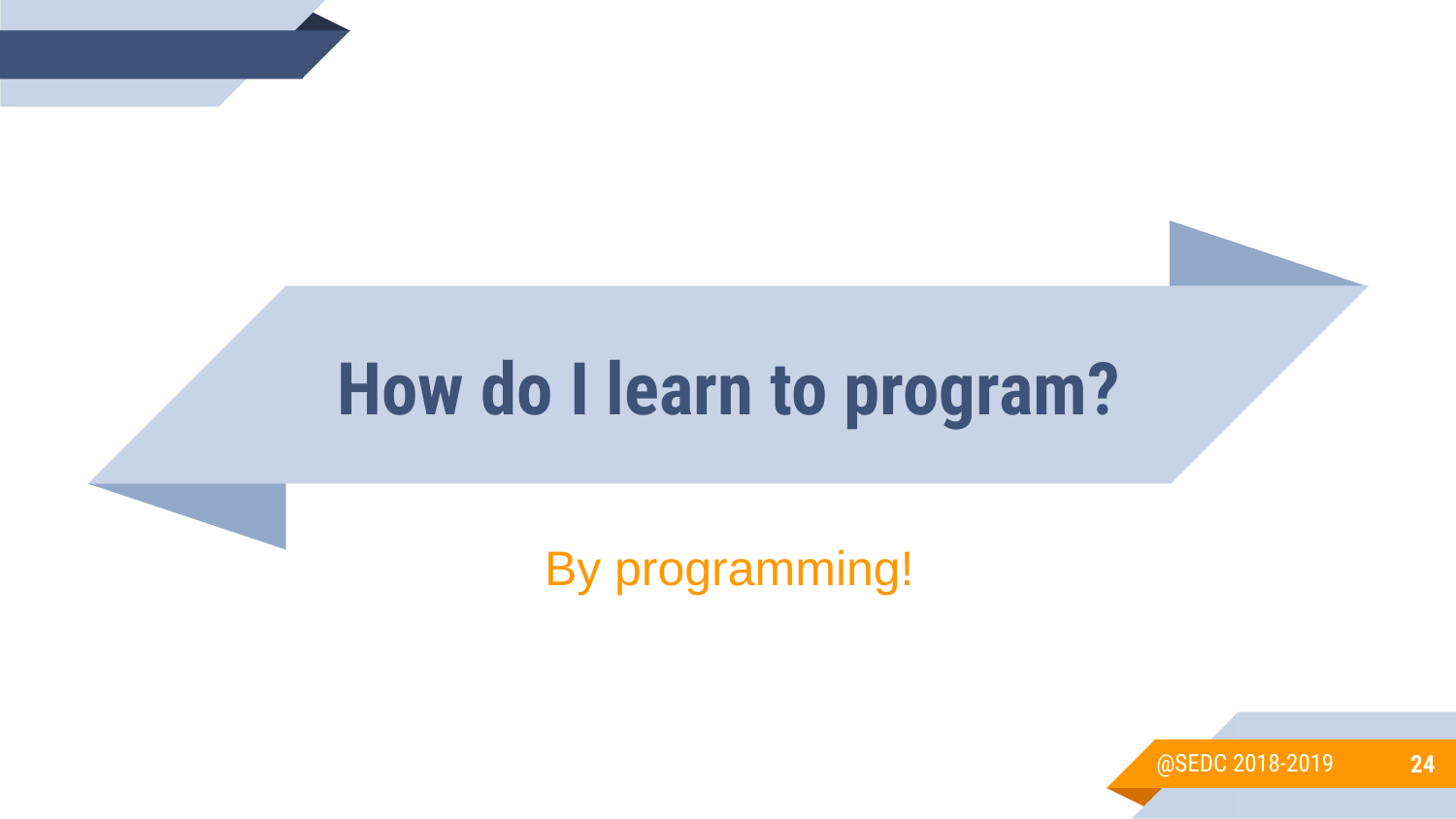

How do I learn to program?
By programming!
@SEDC 2018-2019
24